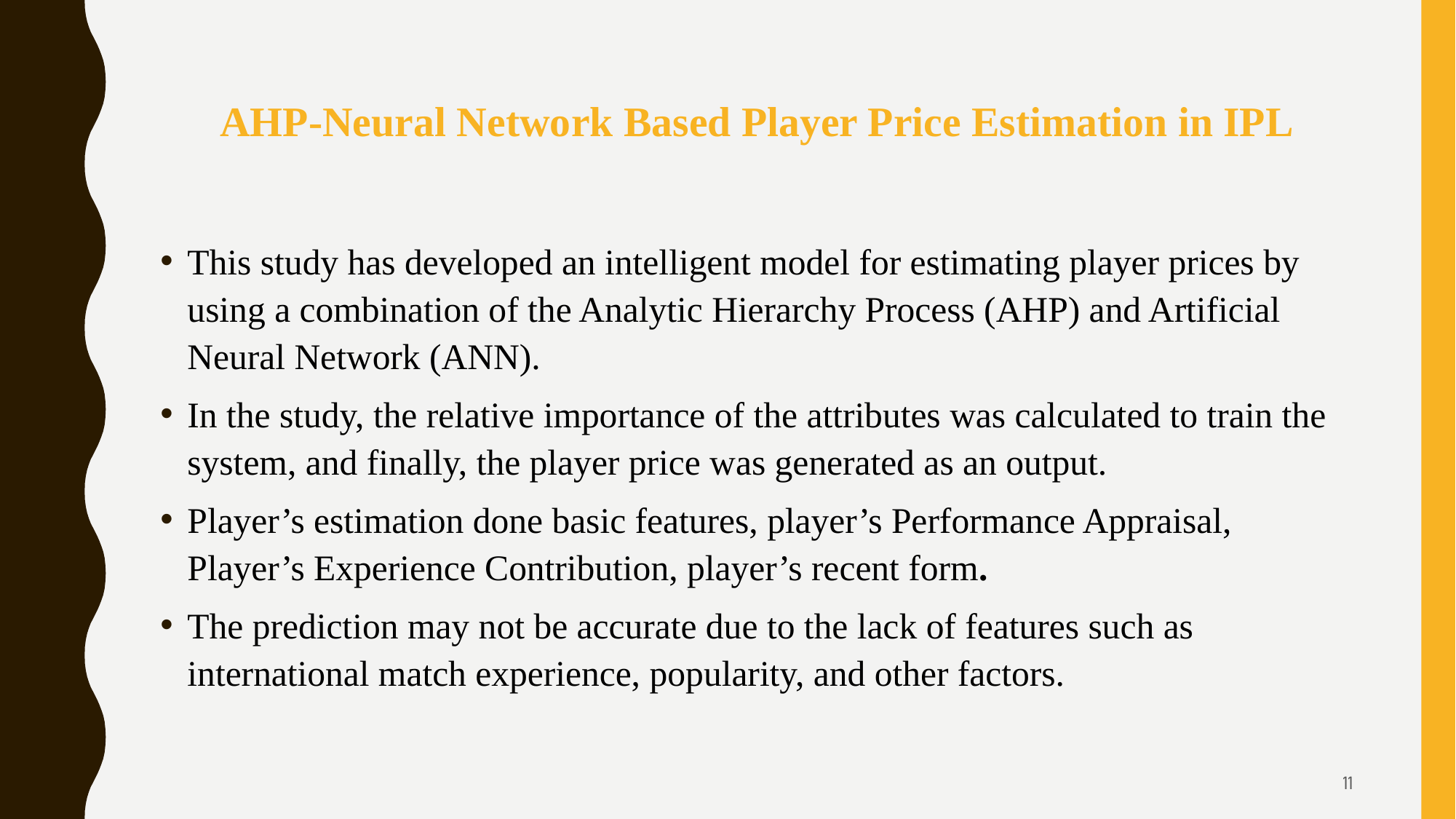

AHP-Neural Network Based Player Price Estimation in IPL

This study has developed an intelligent model for estimating player prices by using a combination of the Analytic Hierarchy Process (AHP) and Artificial Neural Network (ANN).
In the study, the relative importance of the attributes was calculated to train the system, and finally, the player price was generated as an output.
Player’s estimation done basic features, player’s Performance Appraisal, Player’s Experience Contribution, player’s recent form.
The prediction may not be accurate due to the lack of features such as international match experience, popularity, and other factors.
11